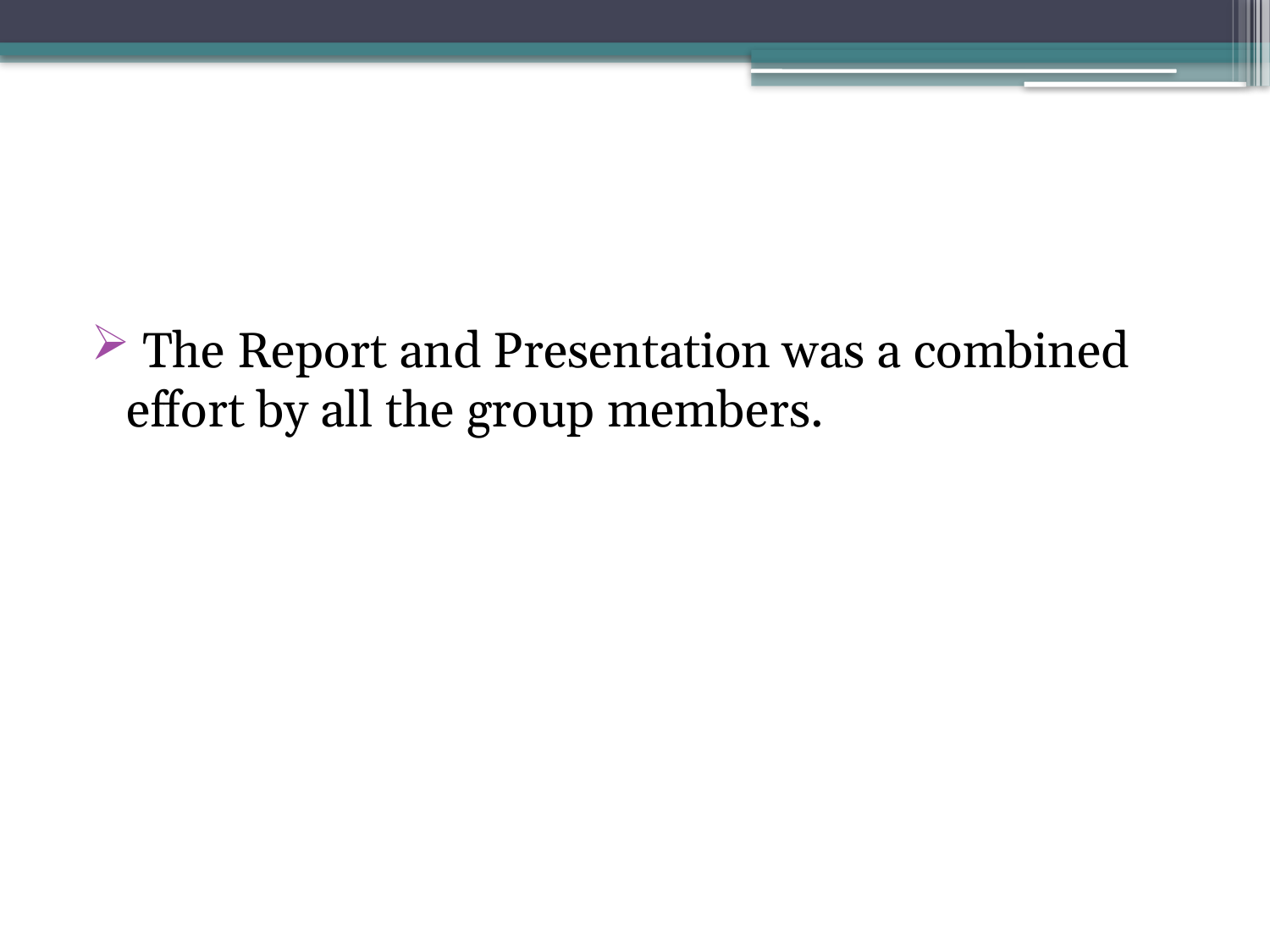

#
 The Report and Presentation was a combined effort by all the group members.